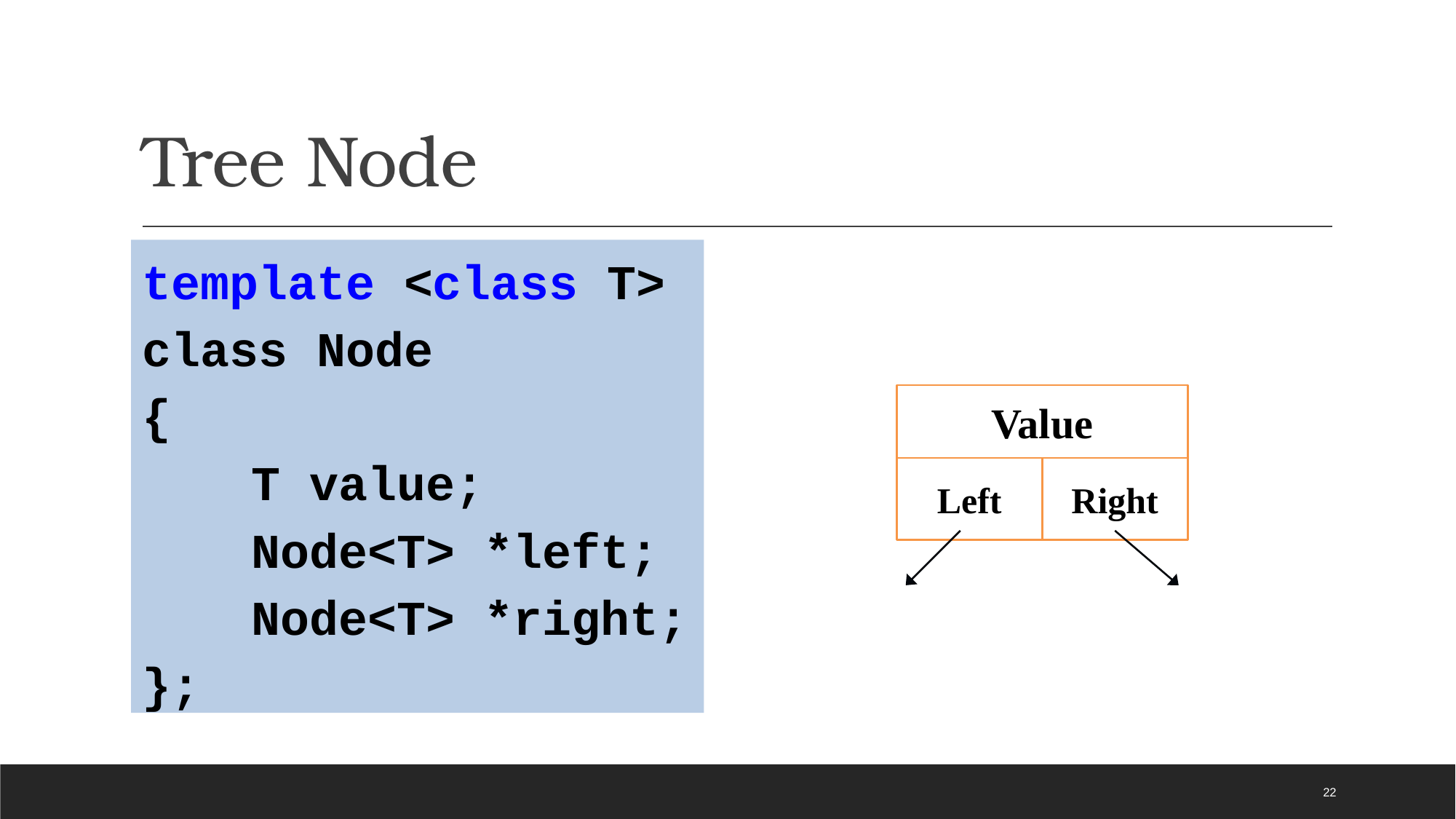

# Tree Node
template <class T>
class Node
{
	T value;
	Node<T> *left;
	Node<T> *right;
};
Value
Left
Right
22